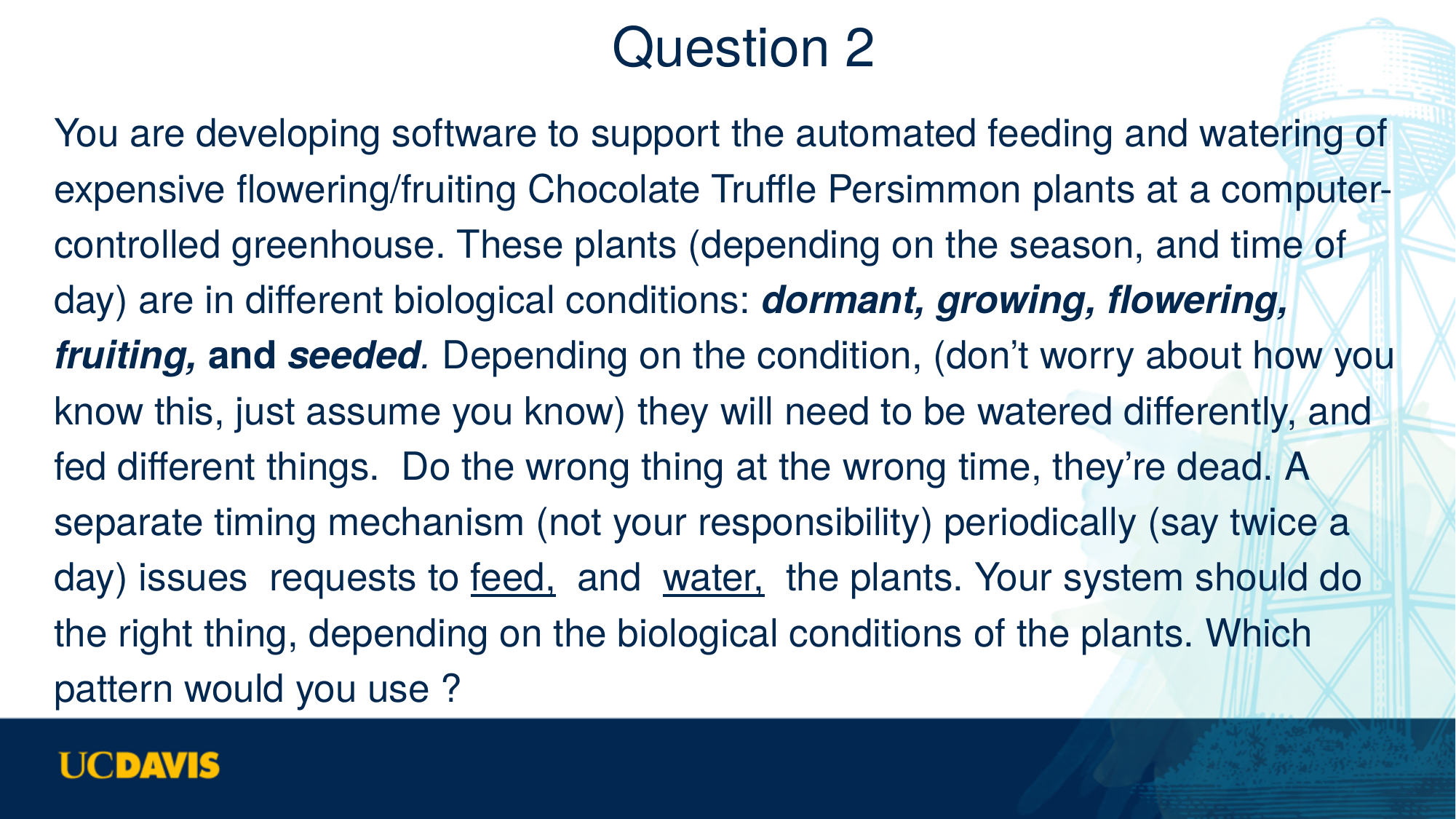

# Question 2
You are developing software to support the automated feeding and watering of expensive flowering/fruiting Chocolate Truffle Persimmon plants at a computer-controlled greenhouse. These plants (depending on the season, and time of day) are in different biological conditions: dormant, growing, flowering, fruiting, and seeded. Depending on the condition, (don’t worry about how you know this, just assume you know) they will need to be watered differently, and fed different things.  Do the wrong thing at the wrong time, they’re dead. A separate timing mechanism (not your responsibility) periodically (say twice a day) issues  requests to feed,  and  water,  the plants. Your system should do the right thing, depending on the biological conditions of the plants. Which pattern would you use ?